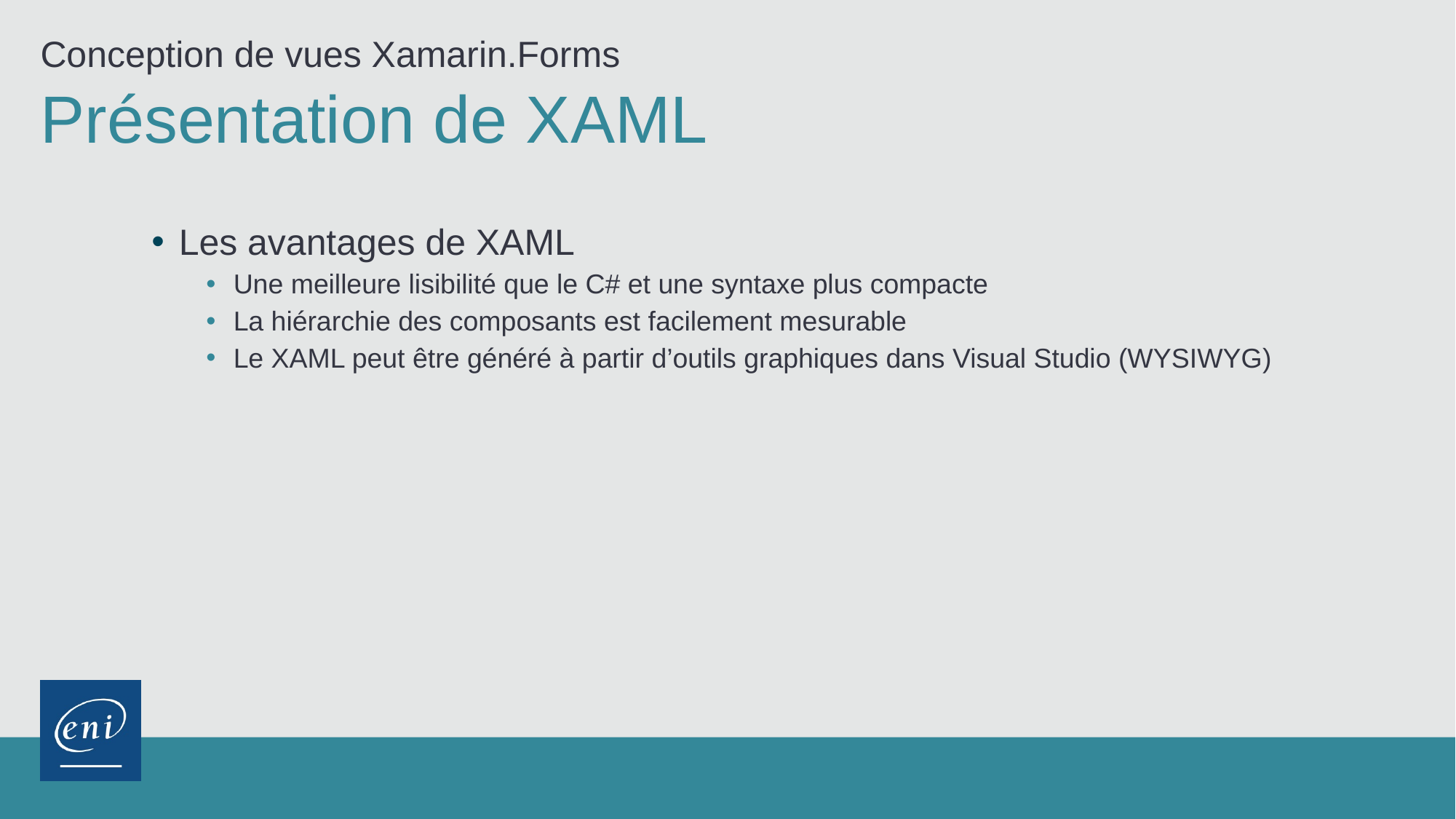

Conception de vues Xamarin.Forms
# Présentation de XAML
Les avantages de XAML
Une meilleure lisibilité que le C# et une syntaxe plus compacte
La hiérarchie des composants est facilement mesurable
Le XAML peut être généré à partir d’outils graphiques dans Visual Studio (WYSIWYG)